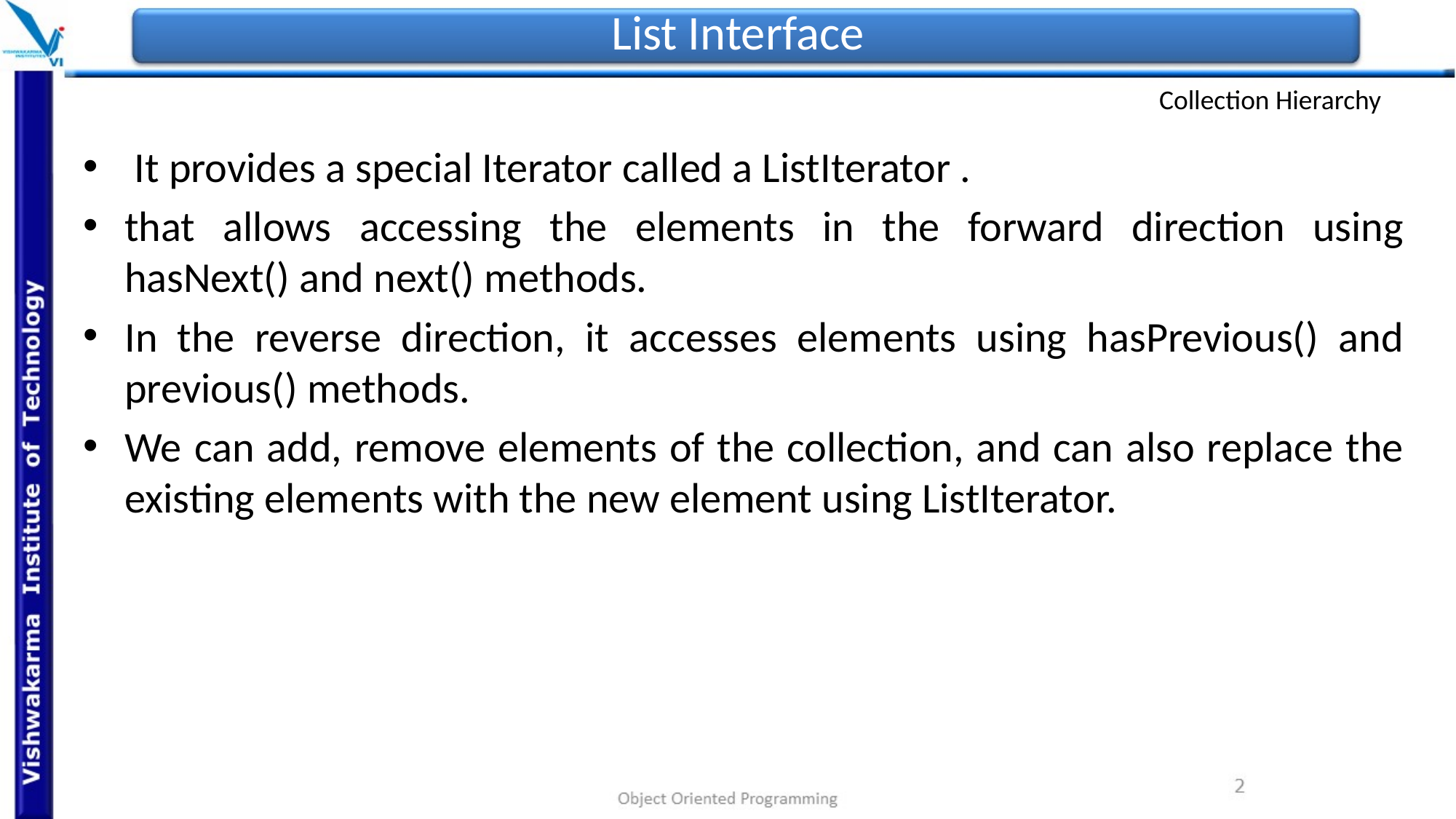

# List Interface
Collection Hierarchy
 It provides a special Iterator called a ListIterator .
that allows accessing the elements in the forward direction using hasNext() and next() methods.
In the reverse direction, it accesses elements using hasPrevious() and previous() methods.
We can add, remove elements of the collection, and can also replace the existing elements with the new element using ListIterator.